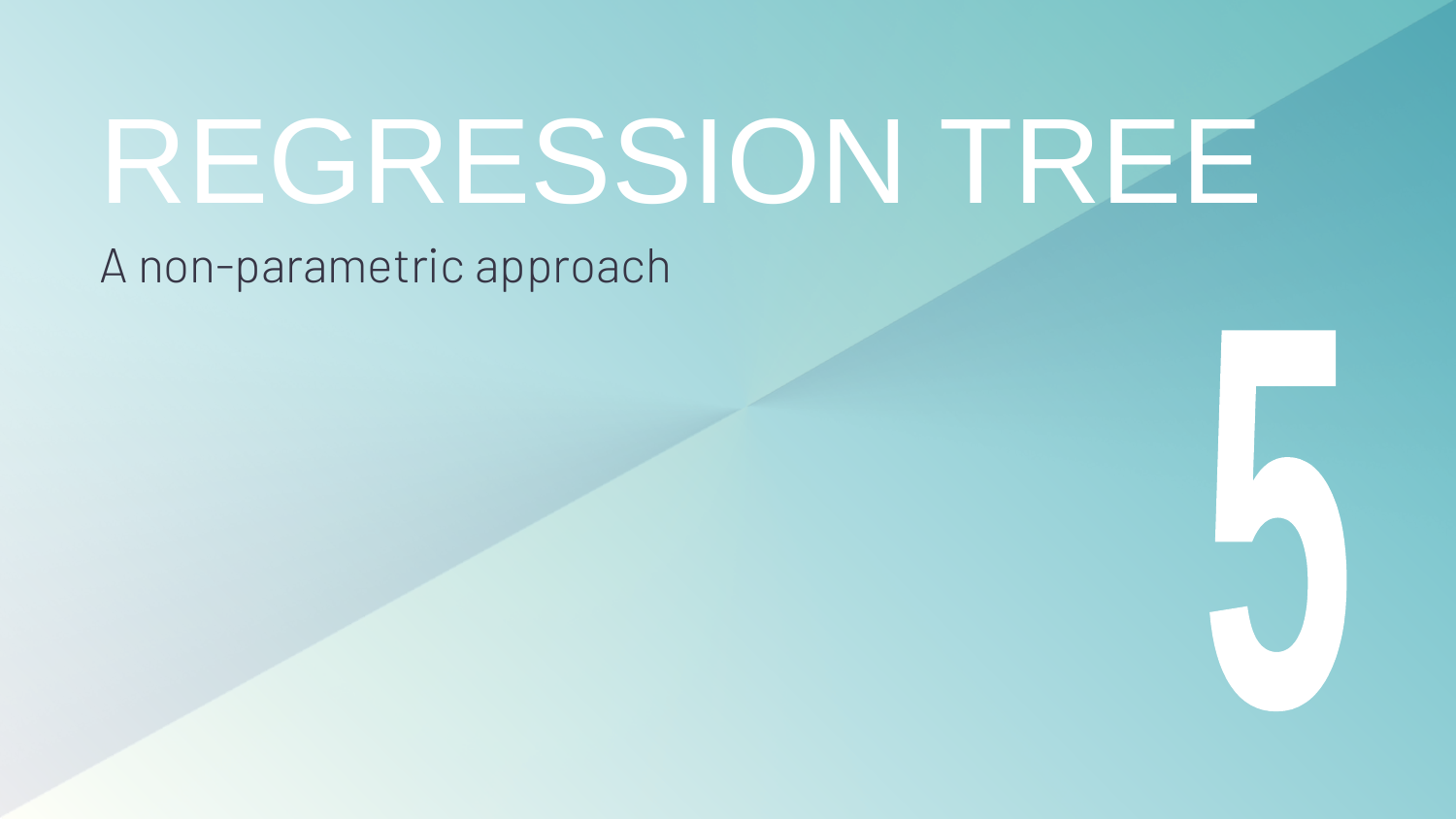

# REGRESSION TREE
A non-parametric approach
5